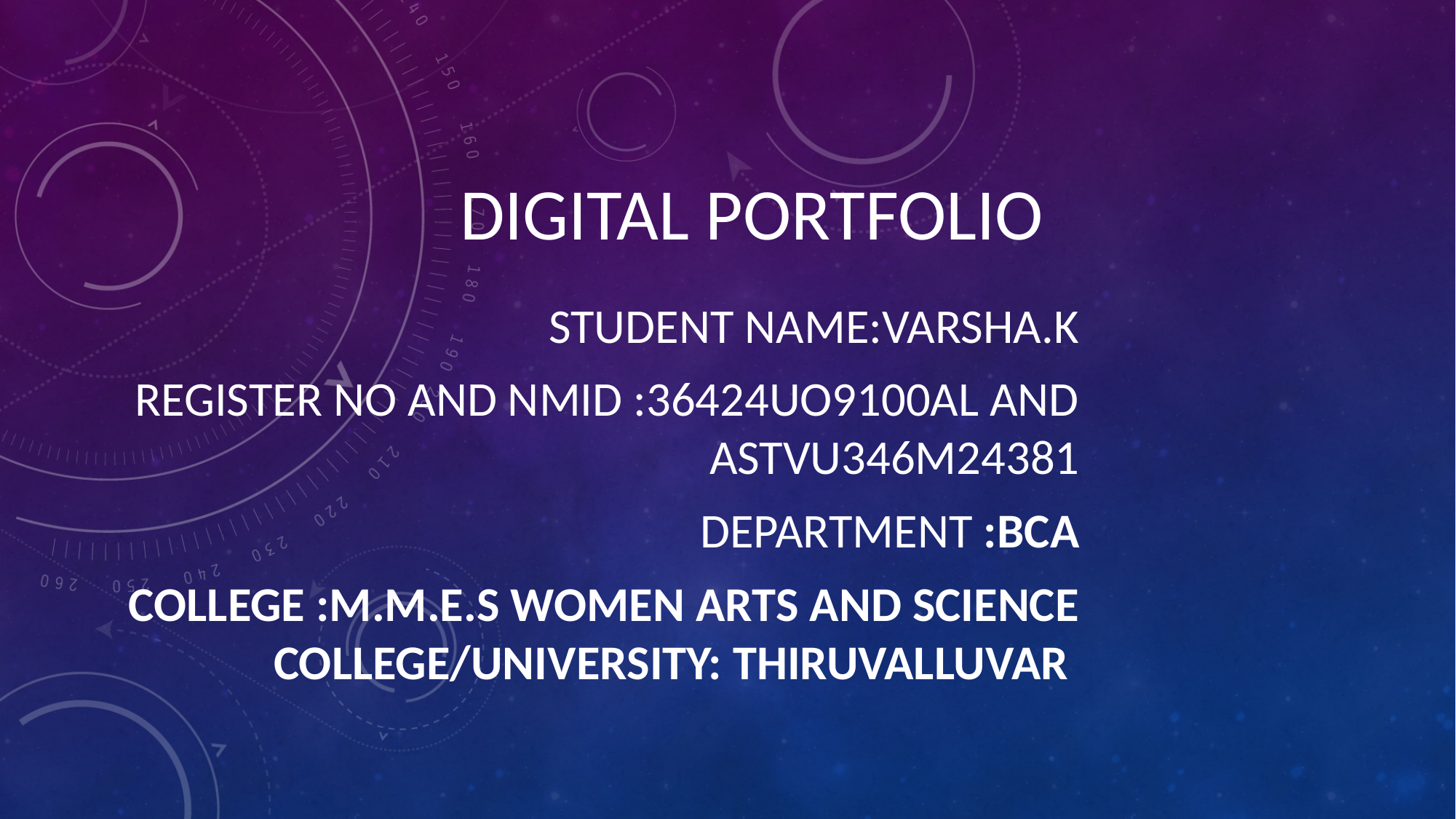

# Digital portfolio
Student name:varsha.k
Register no and nmid :36424Uo9100al and astvu346m24381
Department :BCA
College :m.m.e.s women arts and science college/university: thiruvalluvar